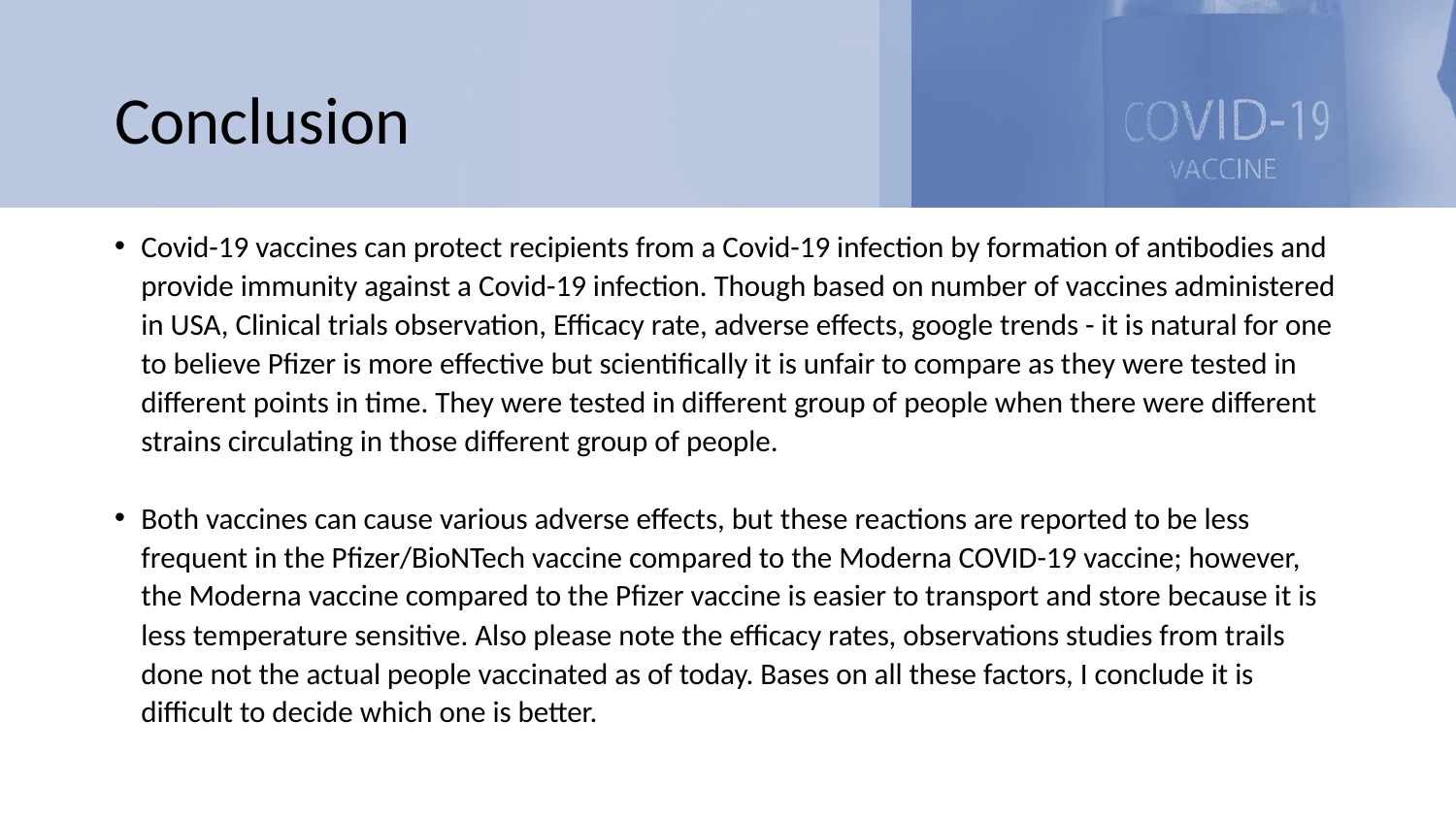

# Conclusion
Covid-19 vaccines can protect recipients from a Covid-19 infection by formation of antibodies and provide immunity against a Covid-19 infection. Though based on number of vaccines administered in USA, Clinical trials observation, Efficacy rate, adverse effects, google trends - it is natural for one to believe Pfizer is more effective but scientifically it is unfair to compare as they were tested in different points in time. They were tested in different group of people when there were different strains circulating in those different group of people.

Both vaccines can cause various adverse effects, but these reactions are reported to be less frequent in the Pfizer/BioNTech vaccine compared to the Moderna COVID-19 vaccine; however, the Moderna vaccine compared to the Pfizer vaccine is easier to transport and store because it is less temperature sensitive. Also please note the efficacy rates, observations studies from trails done not the actual people vaccinated as of today. Bases on all these factors, I conclude it is difficult to decide which one is better.